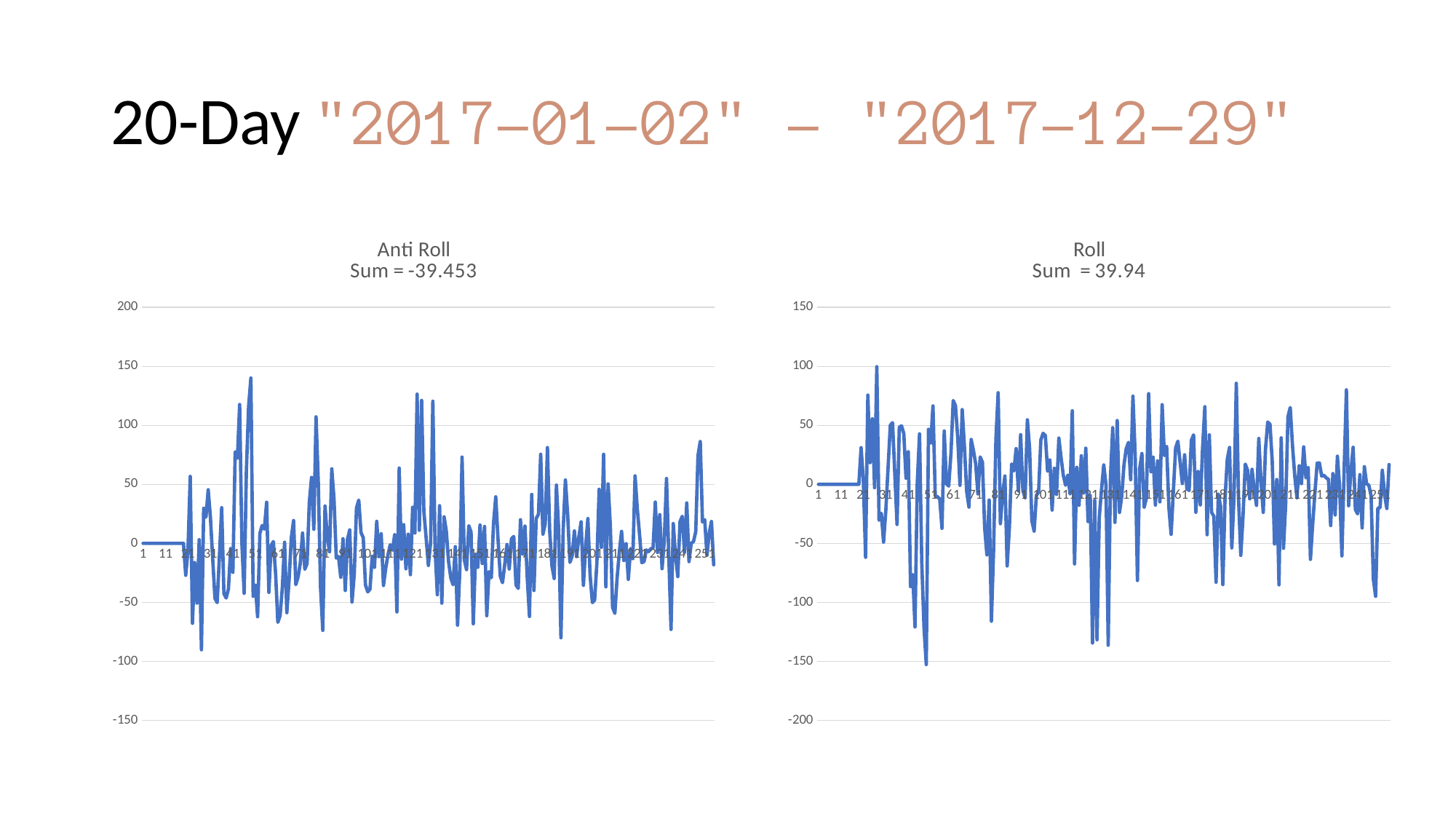

# 20-Day "2017-01-02" - "2017-12-29"

### Chart: Anti Roll
Sum = -39.453

| Category | 20_Profit |
|---|---|

### Chart: Roll
Sum  = 39.94

| Category | 20_Profit |
|---|---|